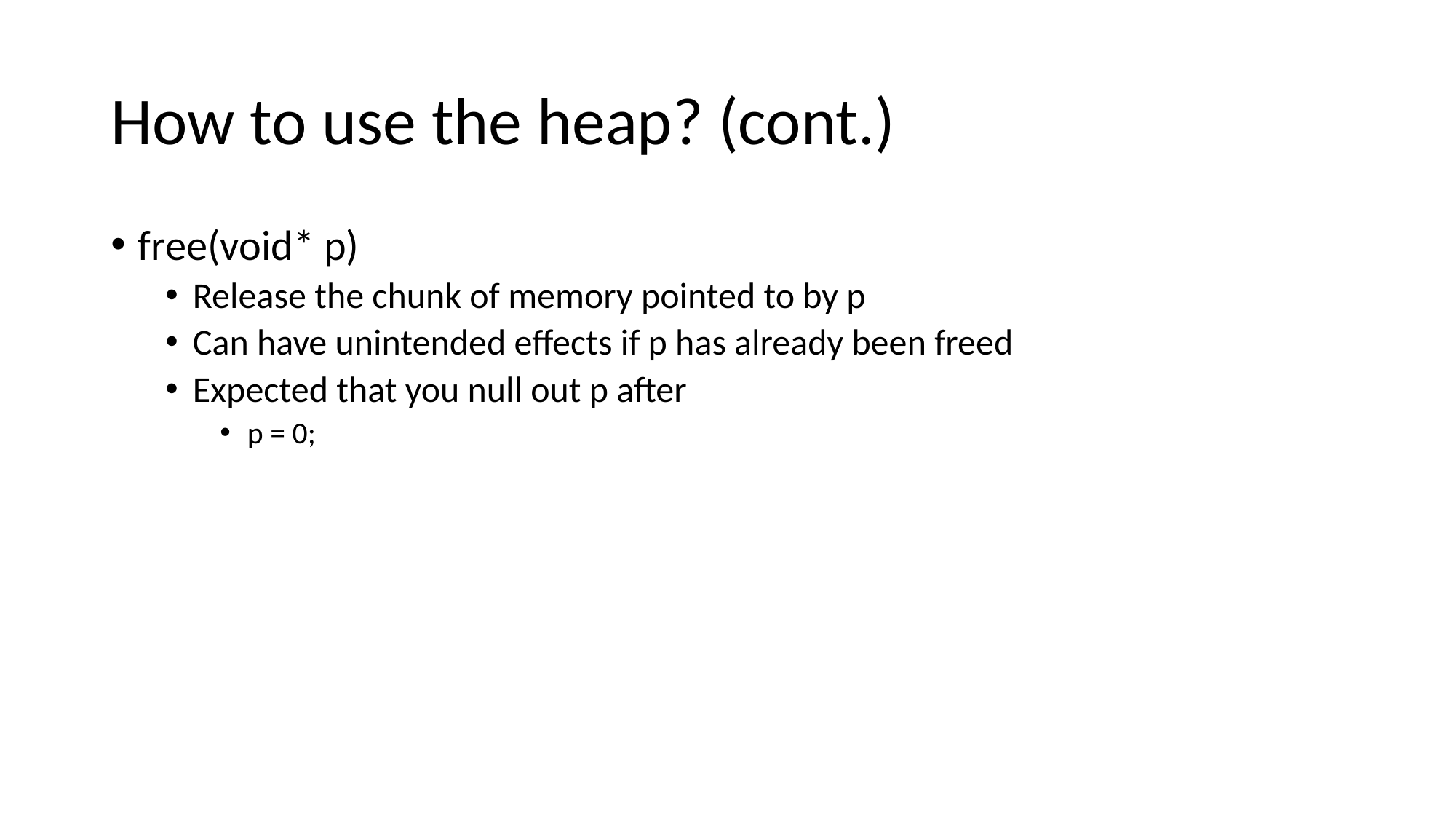

# How to use the heap? (cont.)
free(void* p)
Release the chunk of memory pointed to by p
Can have unintended effects if p has already been freed
Expected that you null out p after
p = 0;